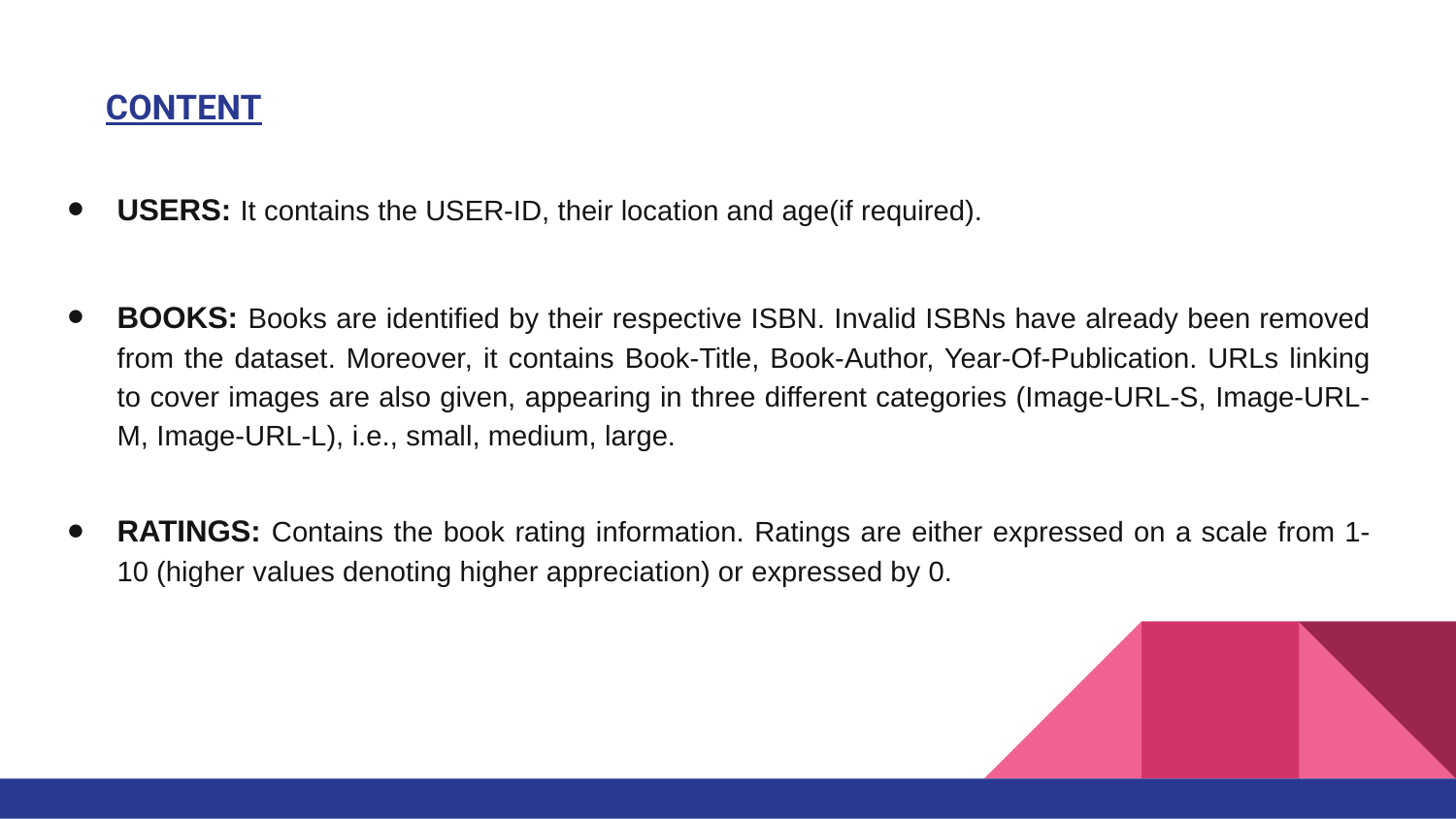

# CONTENT
USERS: It contains the USER-ID, their location and age(if required).

BOOKS: Books are identified by their respective ISBN. Invalid ISBNs have already been removed from the dataset. Moreover, it contains Book-Title, Book-Author, Year-Of-Publication. URLs linking to cover images are also given, appearing in three different categories (Image-URL-S, Image-URL-M, Image-URL-L), i.e., small, medium, large.

RATINGS: Contains the book rating information. Ratings are either expressed on a scale from 1-10 (higher values denoting higher appreciation) or expressed by 0.